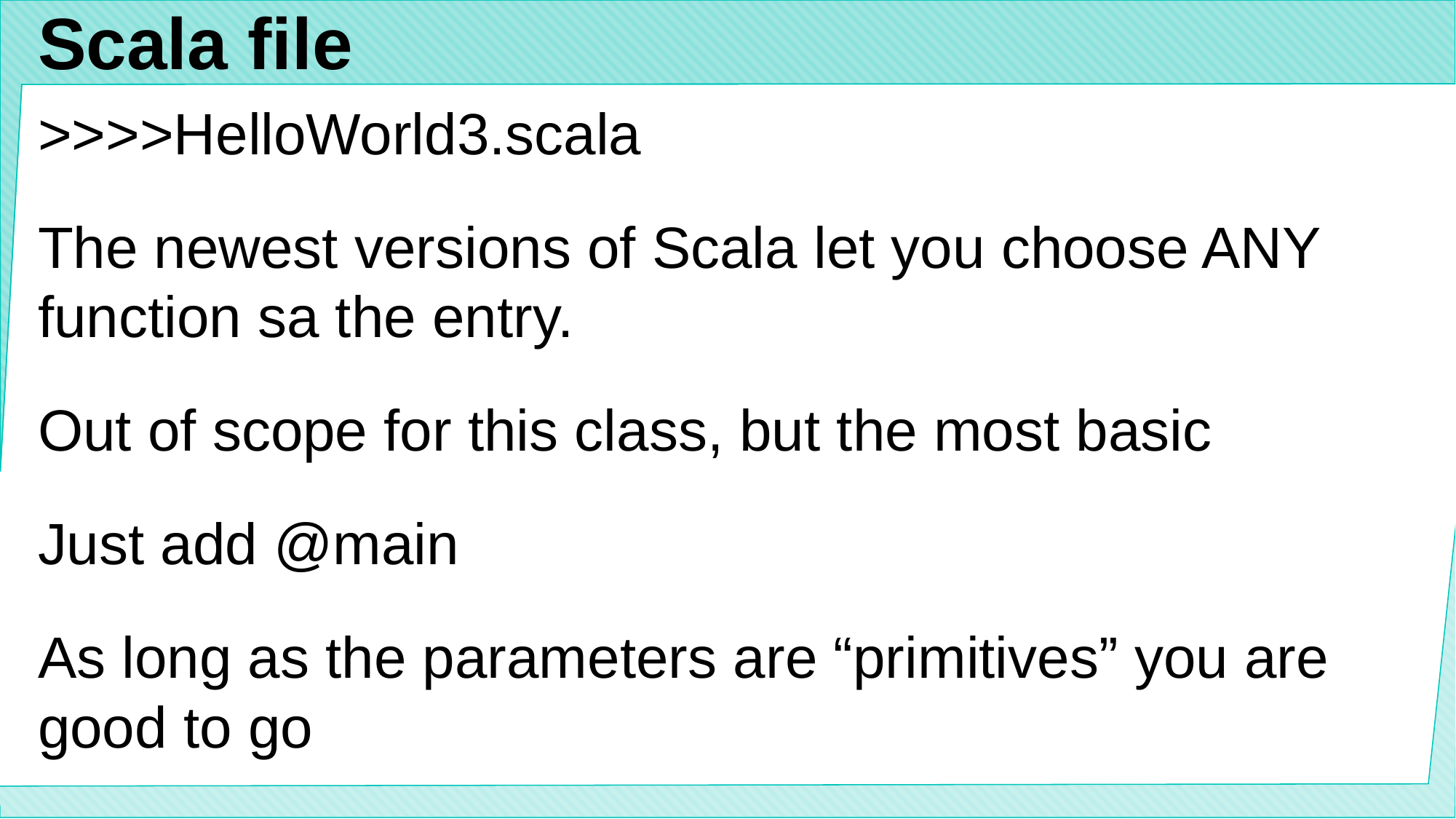

# Scala file
>>>>HelloWorld3.scala
The newest versions of Scala let you choose ANY function sa the entry.
Out of scope for this class, but the most basic
Just add @main
As long as the parameters are “primitives” you are good to go